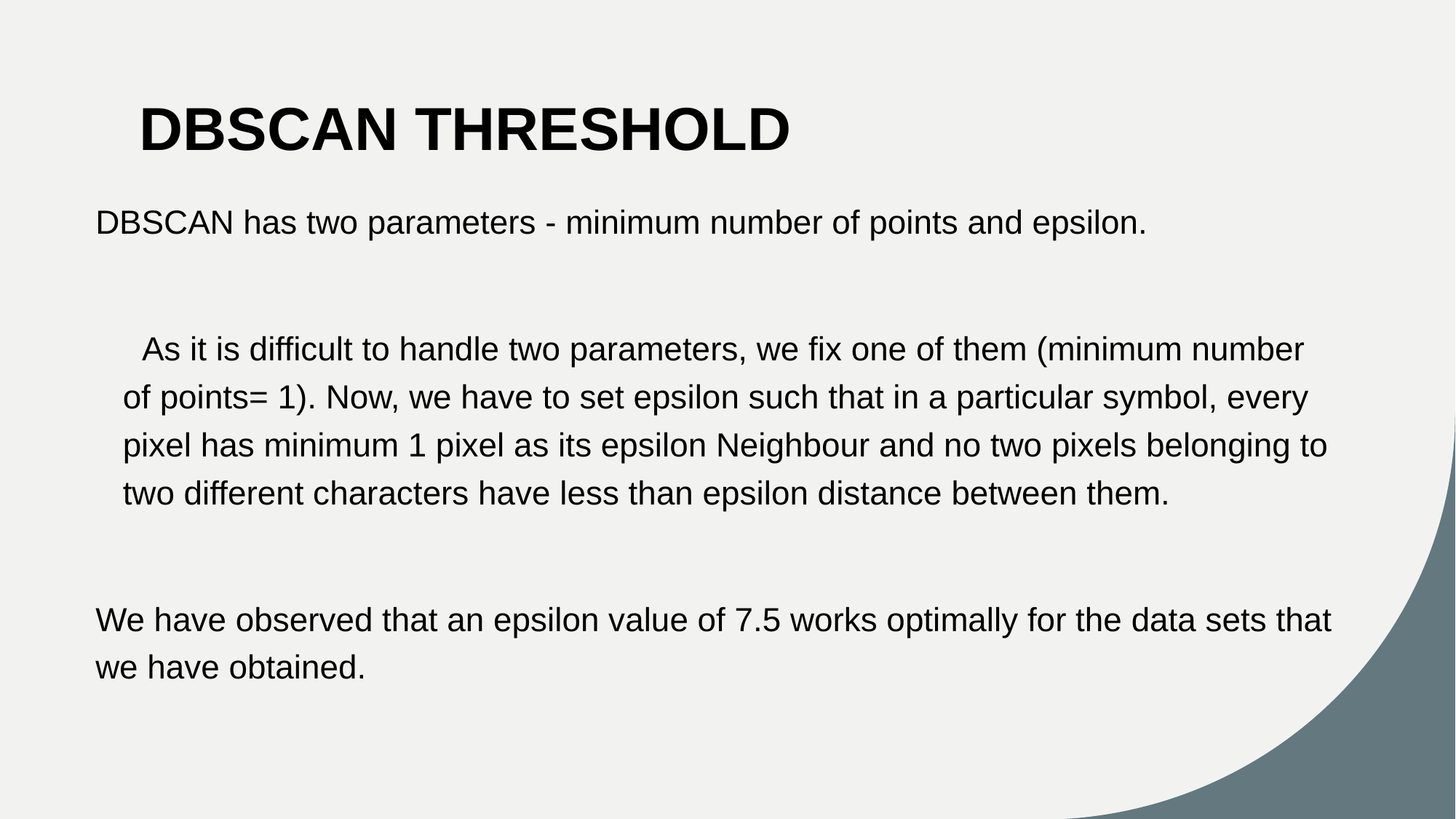

# DBSCAN THRESHOLD
DBSCAN has two parameters - minimum number of points and epsilon.

     As it is difficult to handle two parameters, we fix one of them (minimum number of points= 1). Now, we have to set epsilon such that in a particular symbol, every pixel has minimum 1 pixel as its epsilon Neighbour and no two pixels belonging to two different characters have less than epsilon distance between them.

We have observed that an epsilon value of 7.5 works optimally for the data sets that we have obtained.